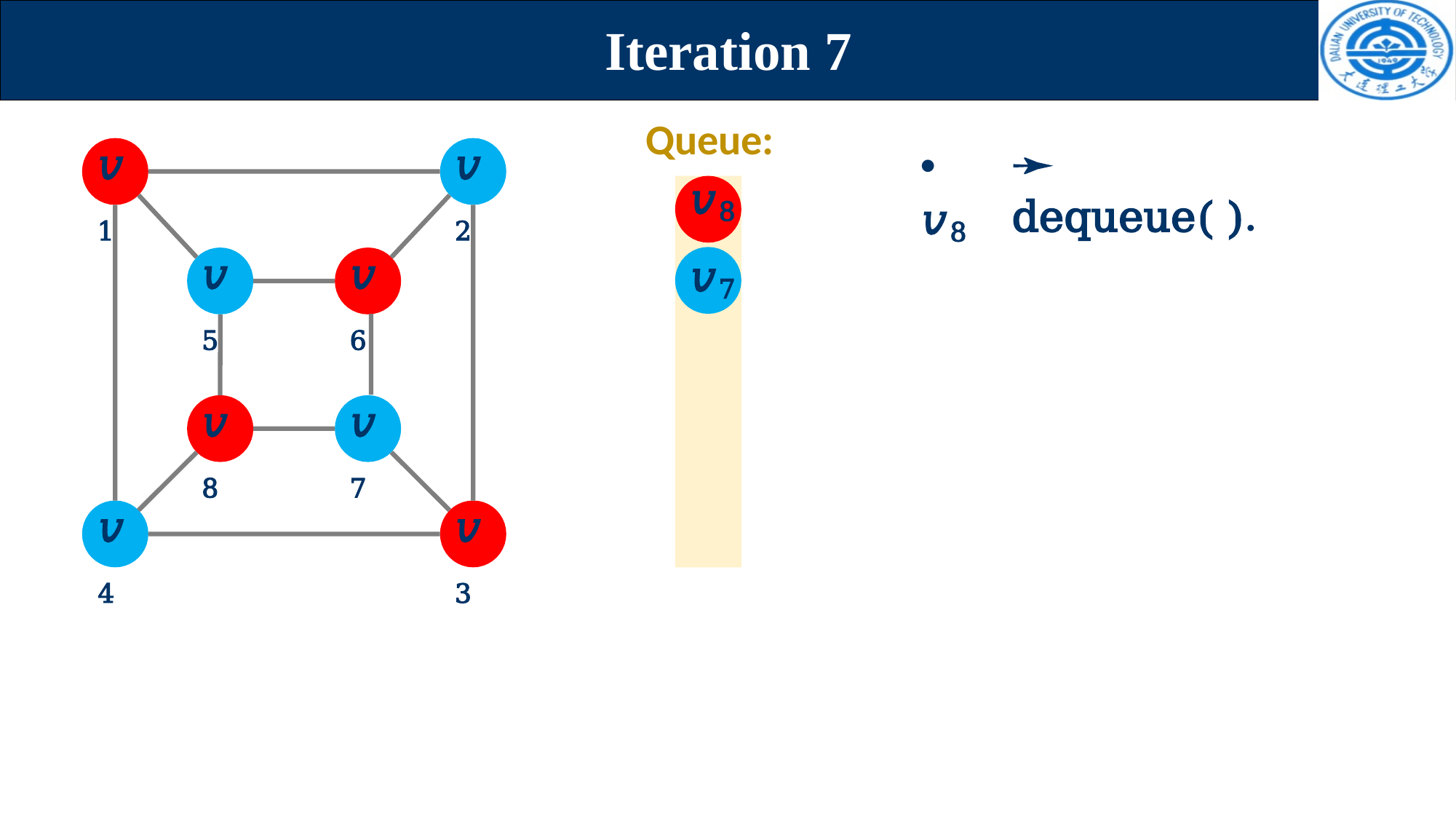

# Iteration 7
Queue:
𝑣2
𝑣1
• 𝑣8
➛ dequeue( ).

𝑣8
𝑣7

𝑣5
𝑣6

𝑣8
𝑣7
𝑣4
𝑣3